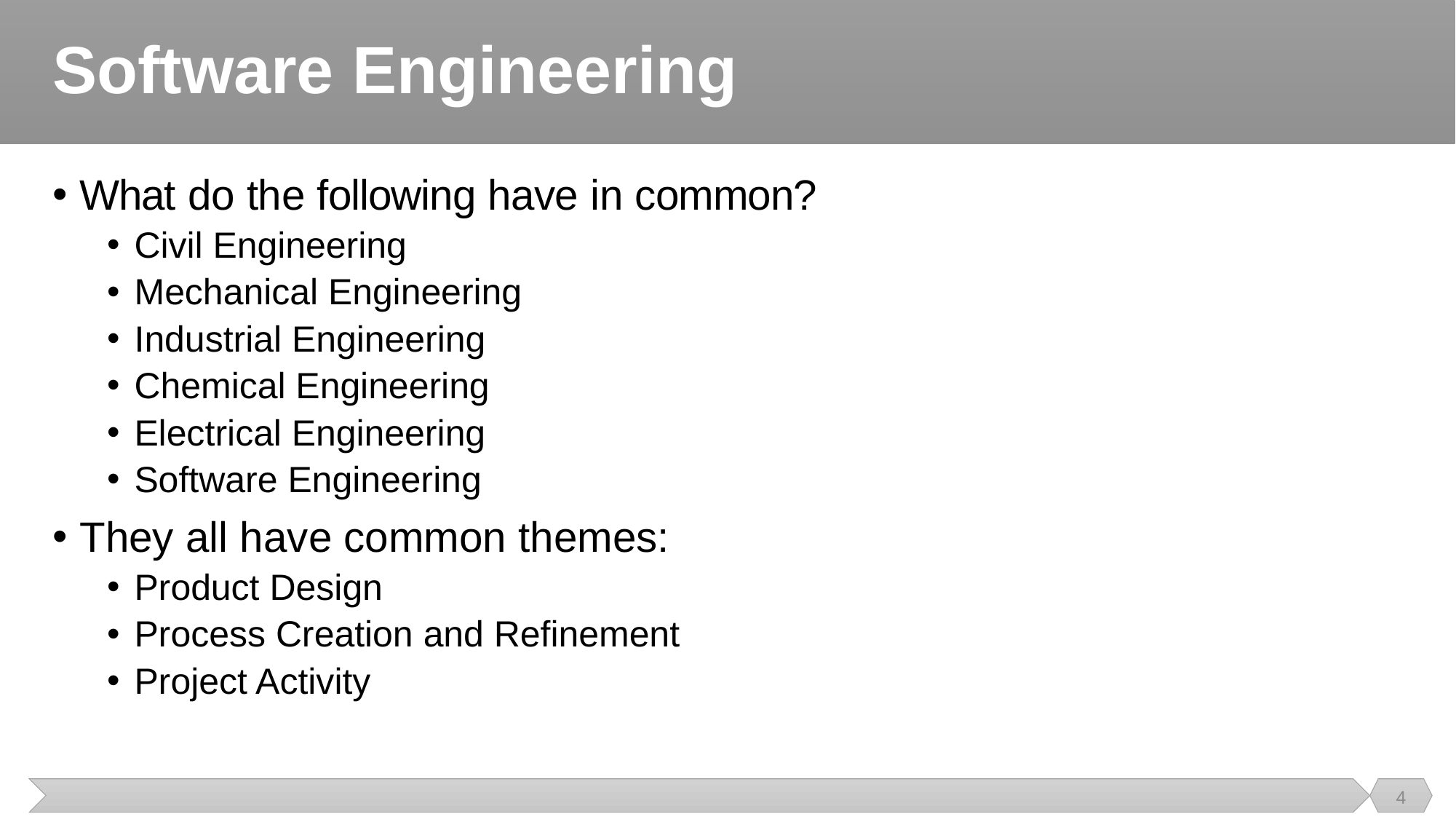

# Software Engineering
What do the following have in common?
Civil Engineering
Mechanical Engineering
Industrial Engineering
Chemical Engineering
Electrical Engineering
Software Engineering
They all have common themes:
Product Design
Process Creation and Refinement
Project Activity

4